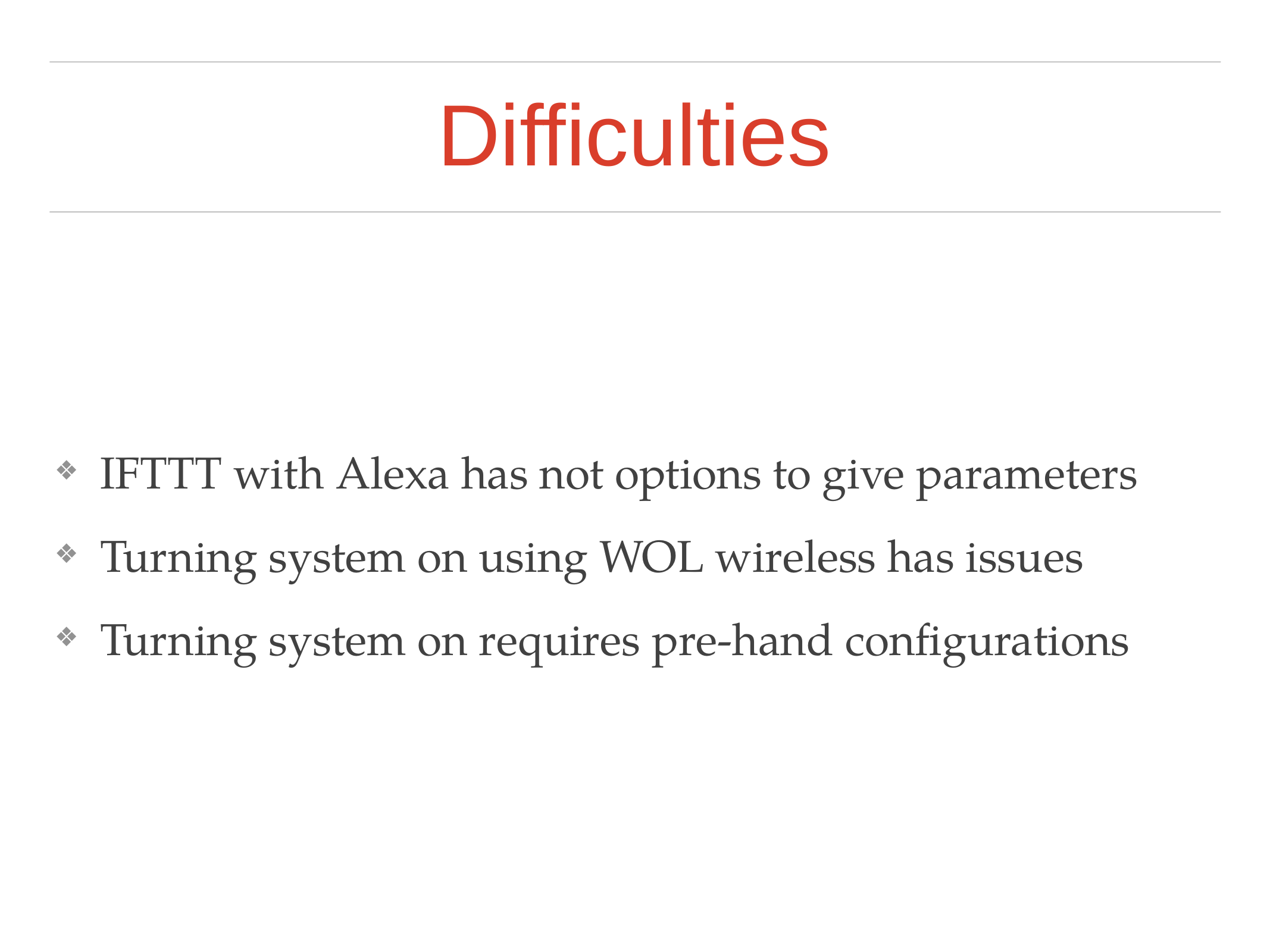

# Difficulties
IFTTT with Alexa has not options to give parameters
Turning system on using WOL wireless has issues
Turning system on requires pre-hand configurations